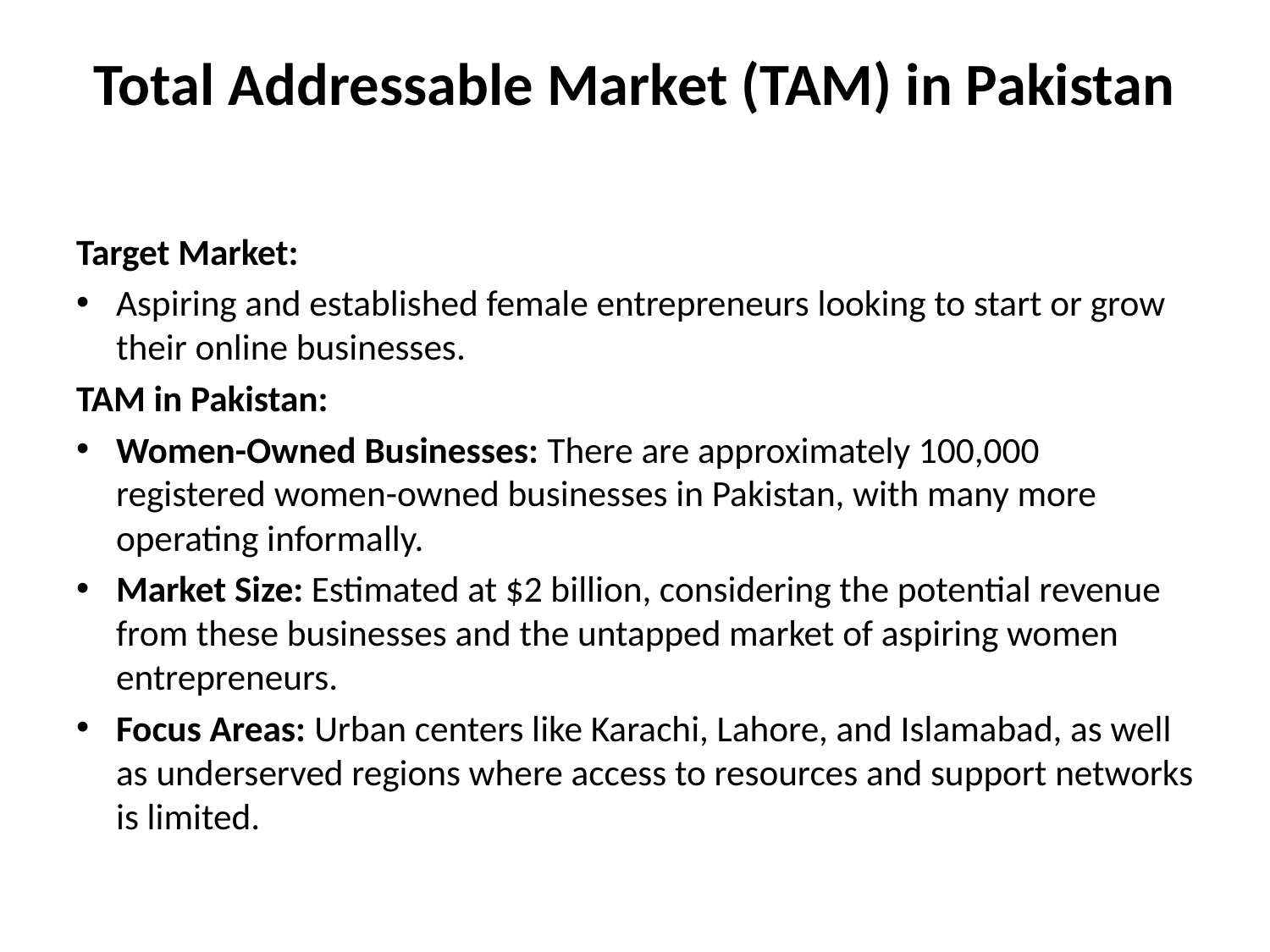

# Total Addressable Market (TAM) in Pakistan
Target Market:
Aspiring and established female entrepreneurs looking to start or grow their online businesses.
TAM in Pakistan:
Women-Owned Businesses: There are approximately 100,000 registered women-owned businesses in Pakistan, with many more operating informally.
Market Size: Estimated at $2 billion, considering the potential revenue from these businesses and the untapped market of aspiring women entrepreneurs.
Focus Areas: Urban centers like Karachi, Lahore, and Islamabad, as well as underserved regions where access to resources and support networks is limited.